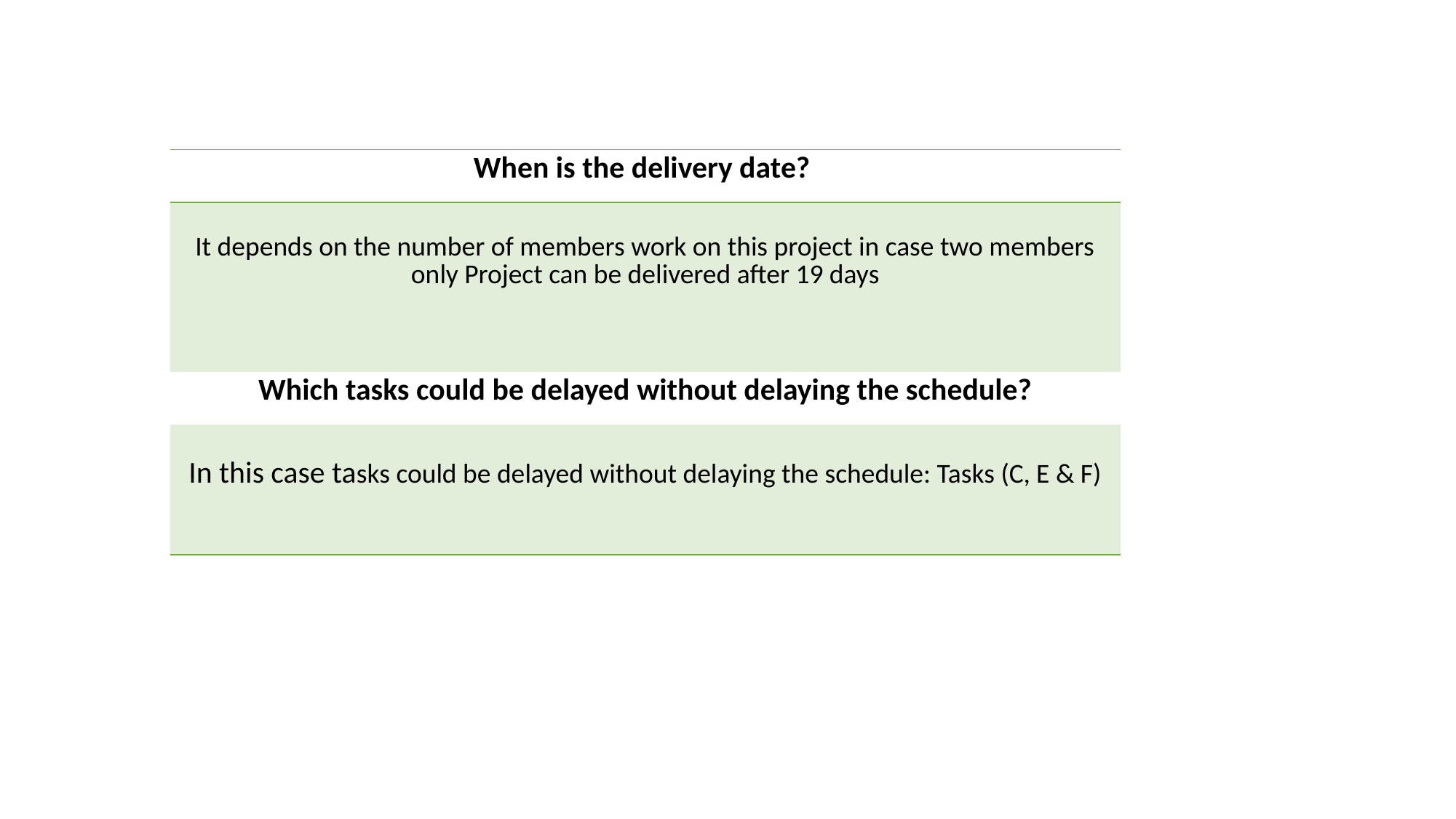

| When is the delivery date? |
| --- |
| It depends on the number of members work on this project in case two members only Project can be delivered after 19 days |
| Which tasks could be delayed without delaying the schedule? |
| In this case tasks could be delayed without delaying the schedule: Tasks (C, E & F) |